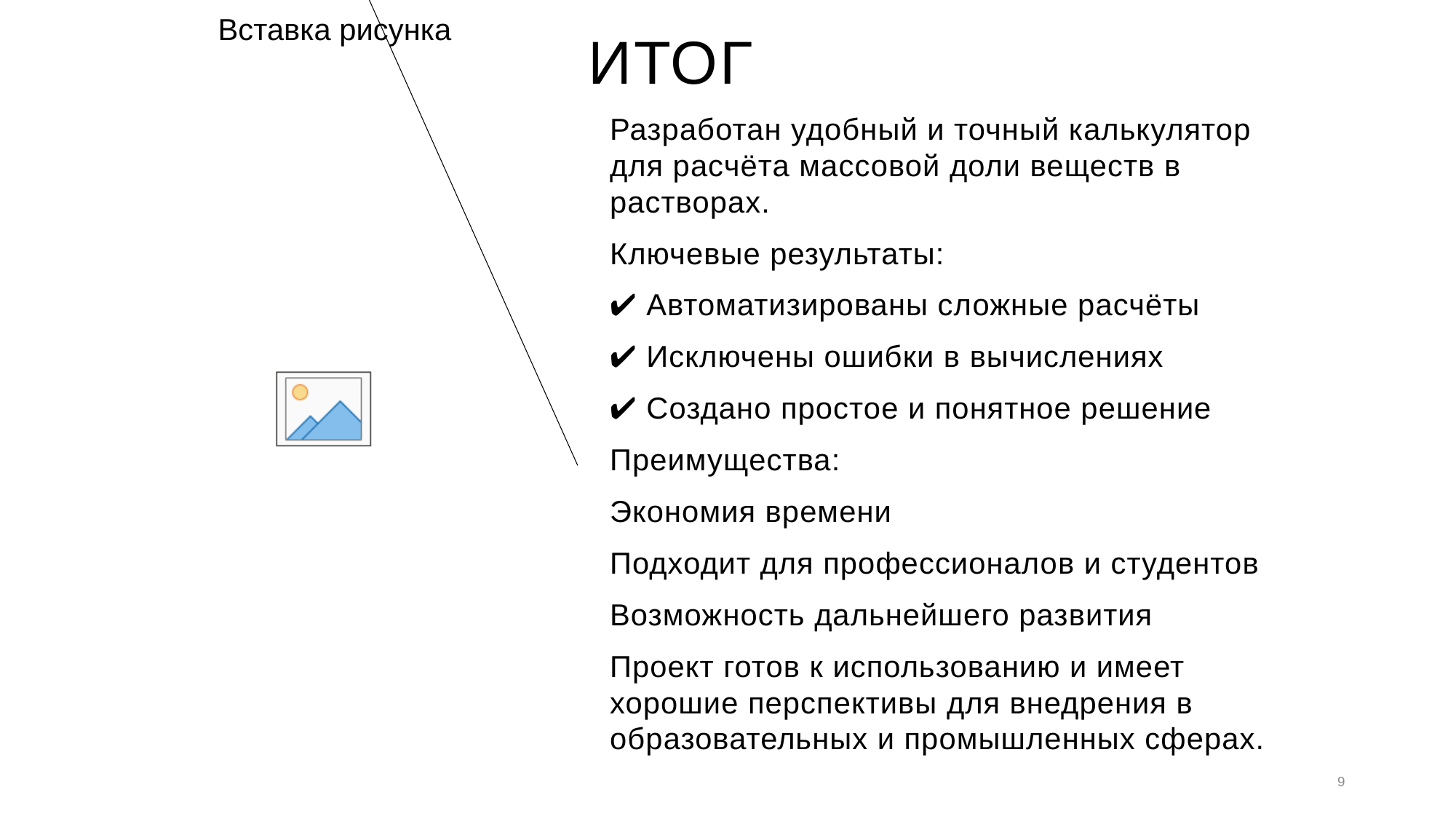

# итог
Разработан удобный и точный калькулятор для расчёта массовой доли веществ в растворах.
Ключевые результаты:
✔ Автоматизированы сложные расчёты
✔ Исключены ошибки в вычислениях
✔ Создано простое и понятное решение
Преимущества:
Экономия времени
Подходит для профессионалов и студентов
Возможность дальнейшего развития
Проект готов к использованию и имеет хорошие перспективы для внедрения в образовательных и промышленных сферах.
9